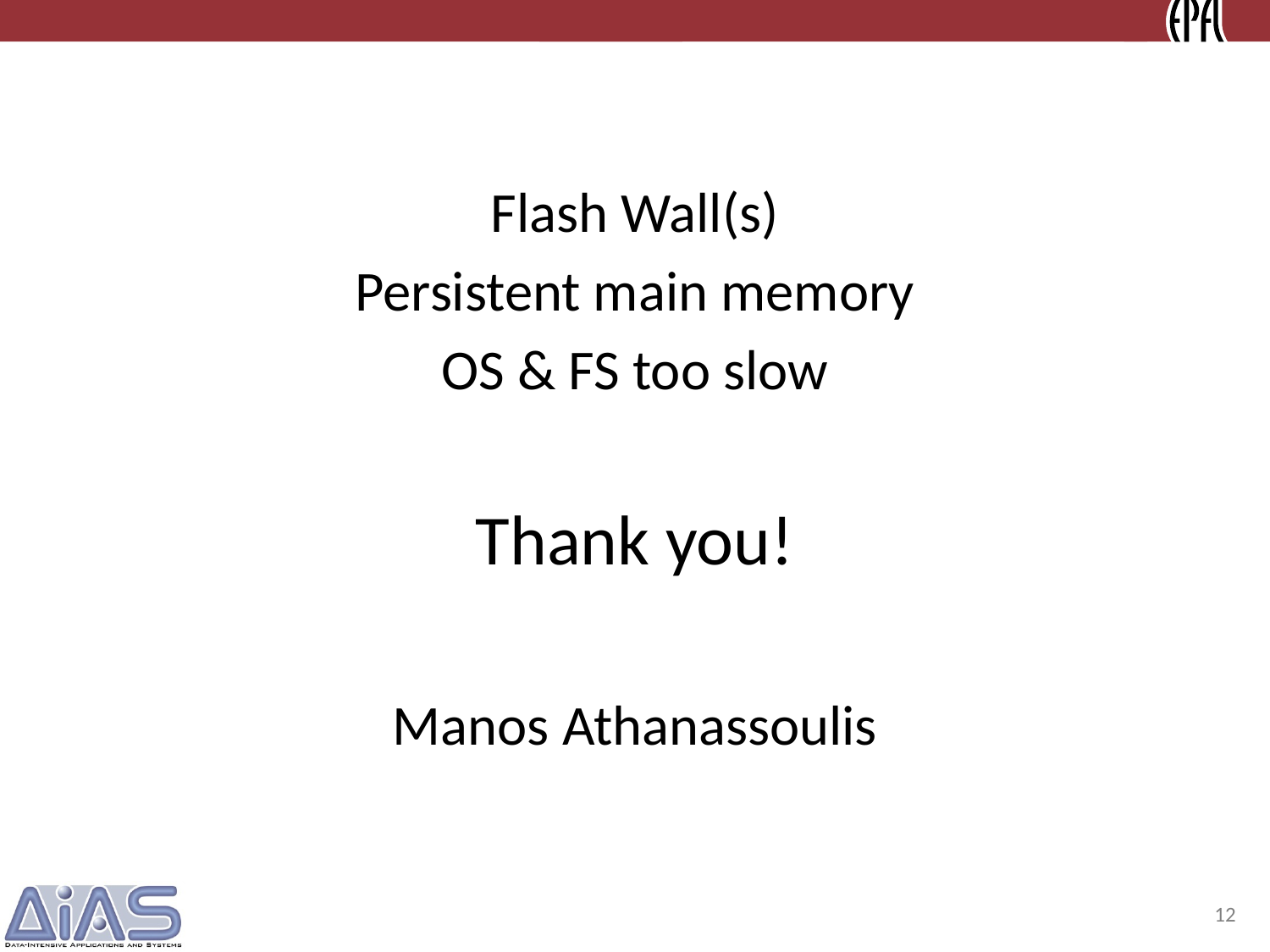

#
Flash Wall(s)
Persistent main memory
OS & FS too slow

Thank you!

Manos Athanassoulis
12